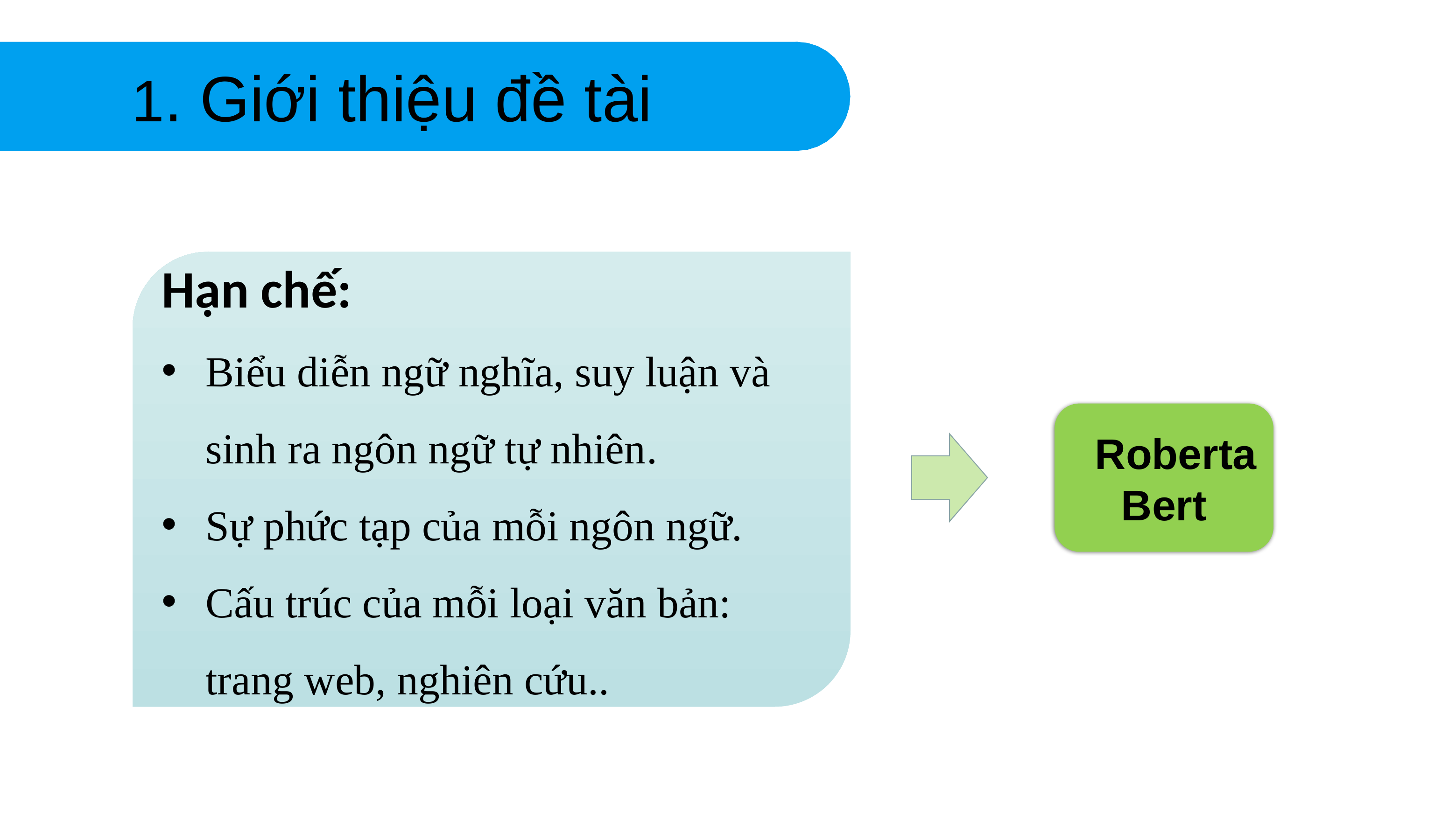

1. Giới thiệu đề tài

Hạn chế:
Biểu diễn ngữ nghĩa, suy luận và sinh ra ngôn ngữ tự nhiên.
Sự phức tạp của mỗi ngôn ngữ.
Cấu trúc của mỗi loại văn bản: trang web, nghiên cứu..
  Roberta
Bert